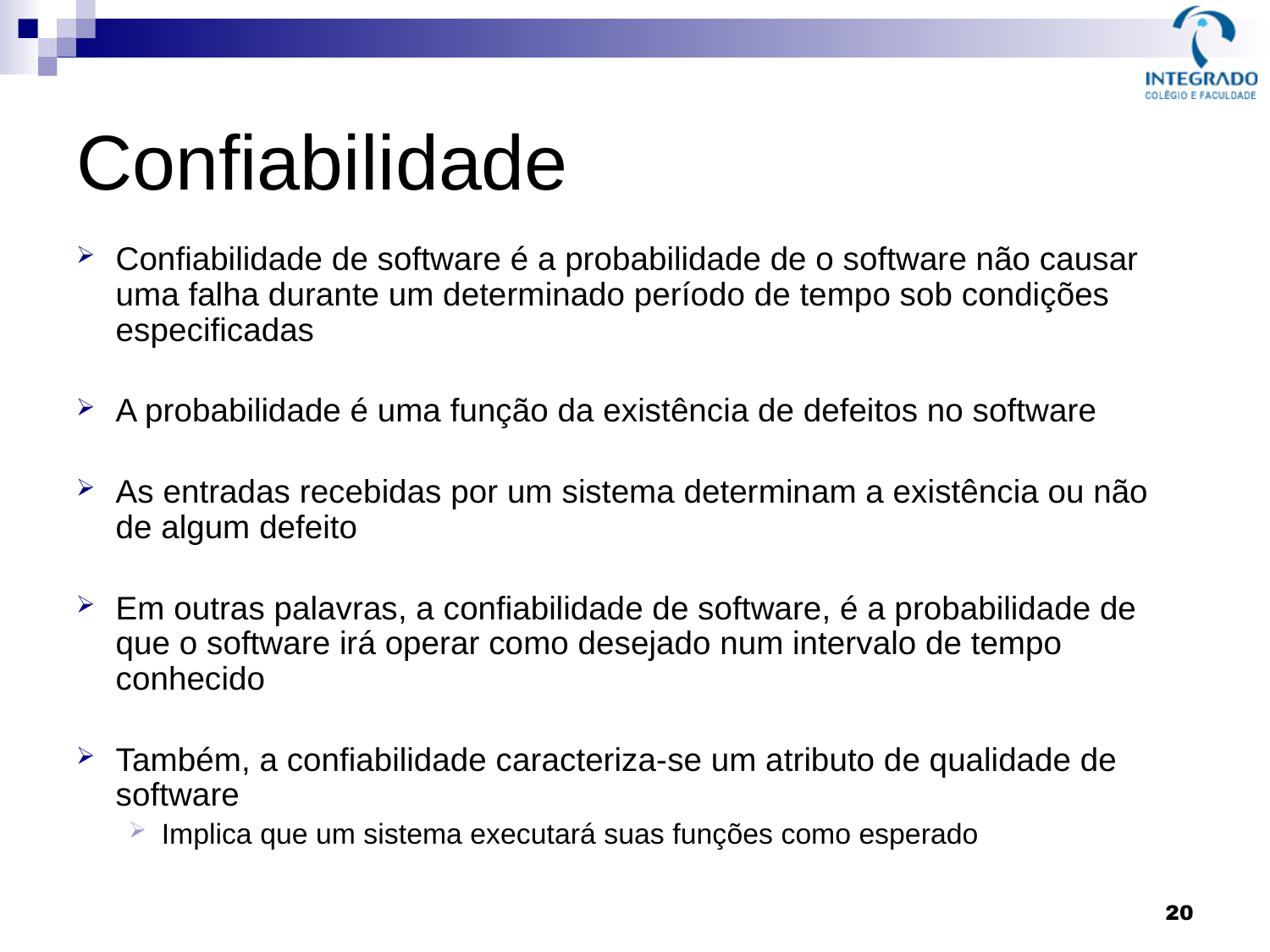

# Confiabilidade
Confiabilidade de software é a probabilidade de o software não causar uma falha durante um determinado período de tempo sob condições especificadas

A probabilidade é uma função da existência de defeitos no software

As entradas recebidas por um sistema determinam a existência ou não de algum defeito

Em outras palavras, a confiabilidade de software, é a probabilidade de que o software irá operar como desejado num intervalo de tempo conhecido

Também, a confiabilidade caracteriza-se um atributo de qualidade de software
Implica que um sistema executará suas funções como esperado
20